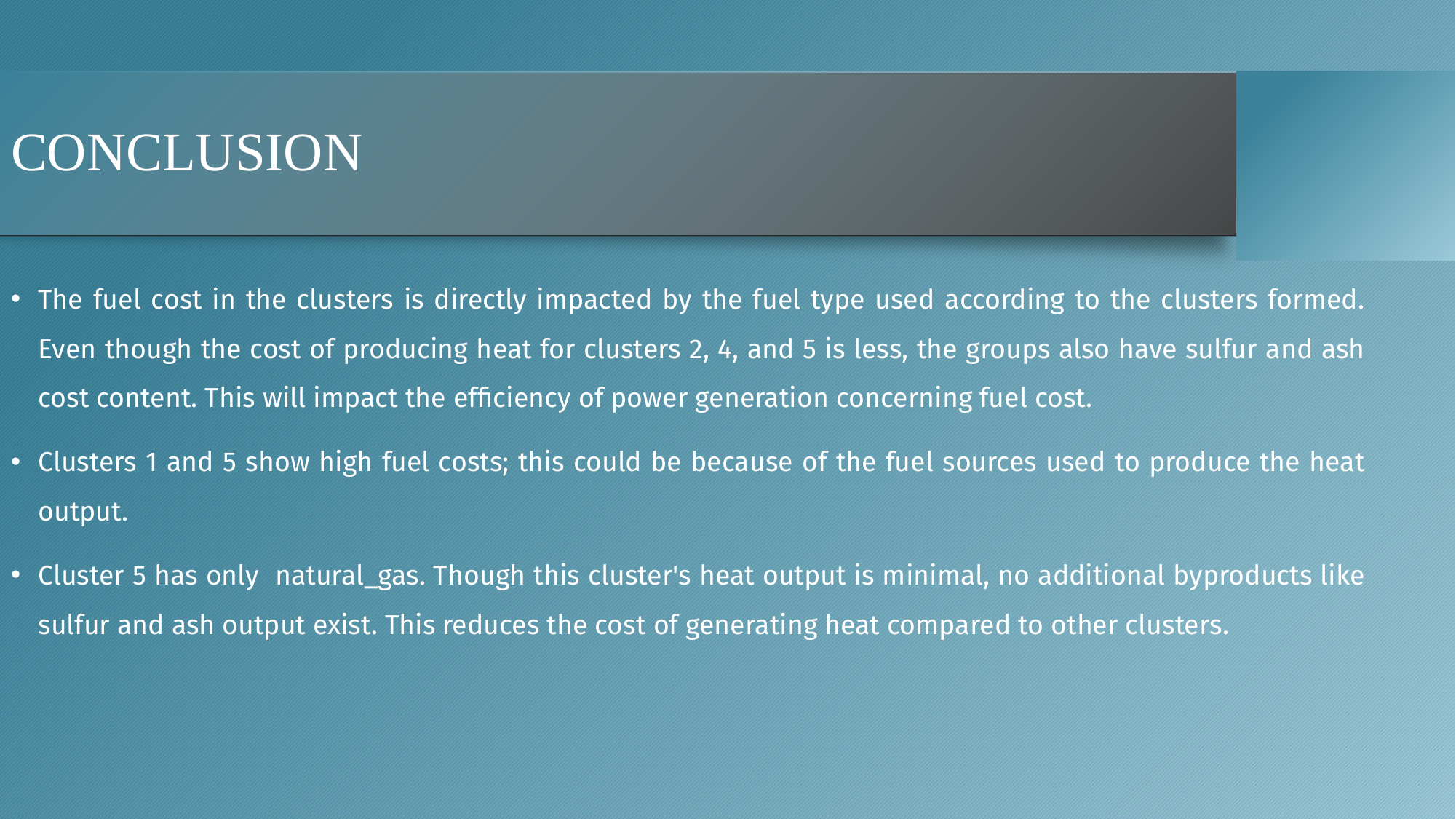

# CONCLUSION
The fuel cost in the clusters is directly impacted by the fuel type used according to the clusters formed. Even though the cost of producing heat for clusters 2, 4, and 5 is less, the groups also have sulfur and ash cost content. This will impact the efficiency of power generation concerning fuel cost.
Clusters 1 and 5 show high fuel costs; this could be because of the fuel sources used to produce the heat output.
Cluster 5 has only  natural_gas. Though this cluster's heat output is minimal, no additional byproducts like sulfur and ash output exist. This reduces the cost of generating heat compared to other clusters.